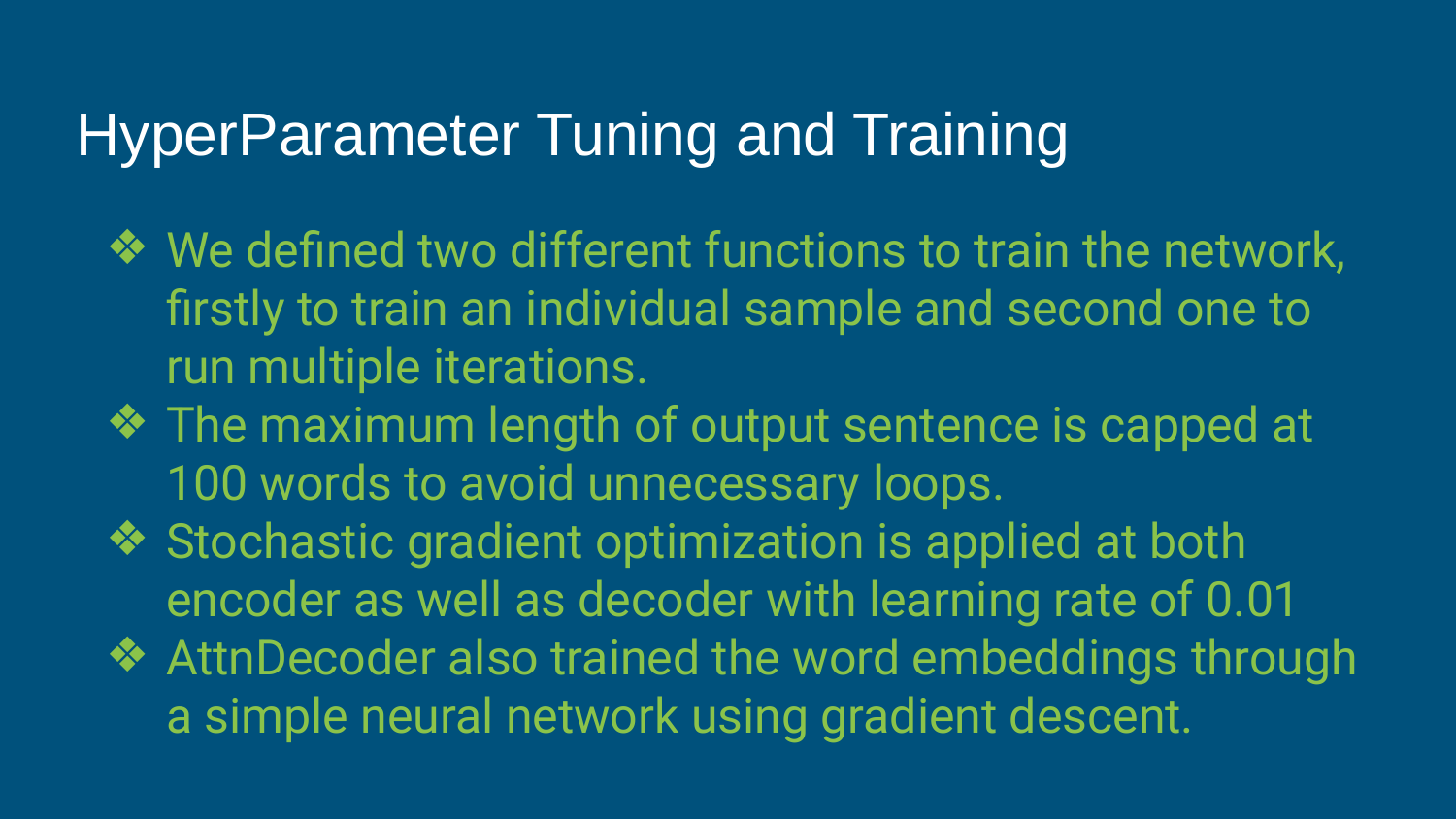

# HyperParameter Tuning and Training
We defined two different functions to train the network, firstly to train an individual sample and second one to run multiple iterations.
The maximum length of output sentence is capped at 100 words to avoid unnecessary loops.
Stochastic gradient optimization is applied at both encoder as well as decoder with learning rate of 0.01
AttnDecoder also trained the word embeddings through a simple neural network using gradient descent.